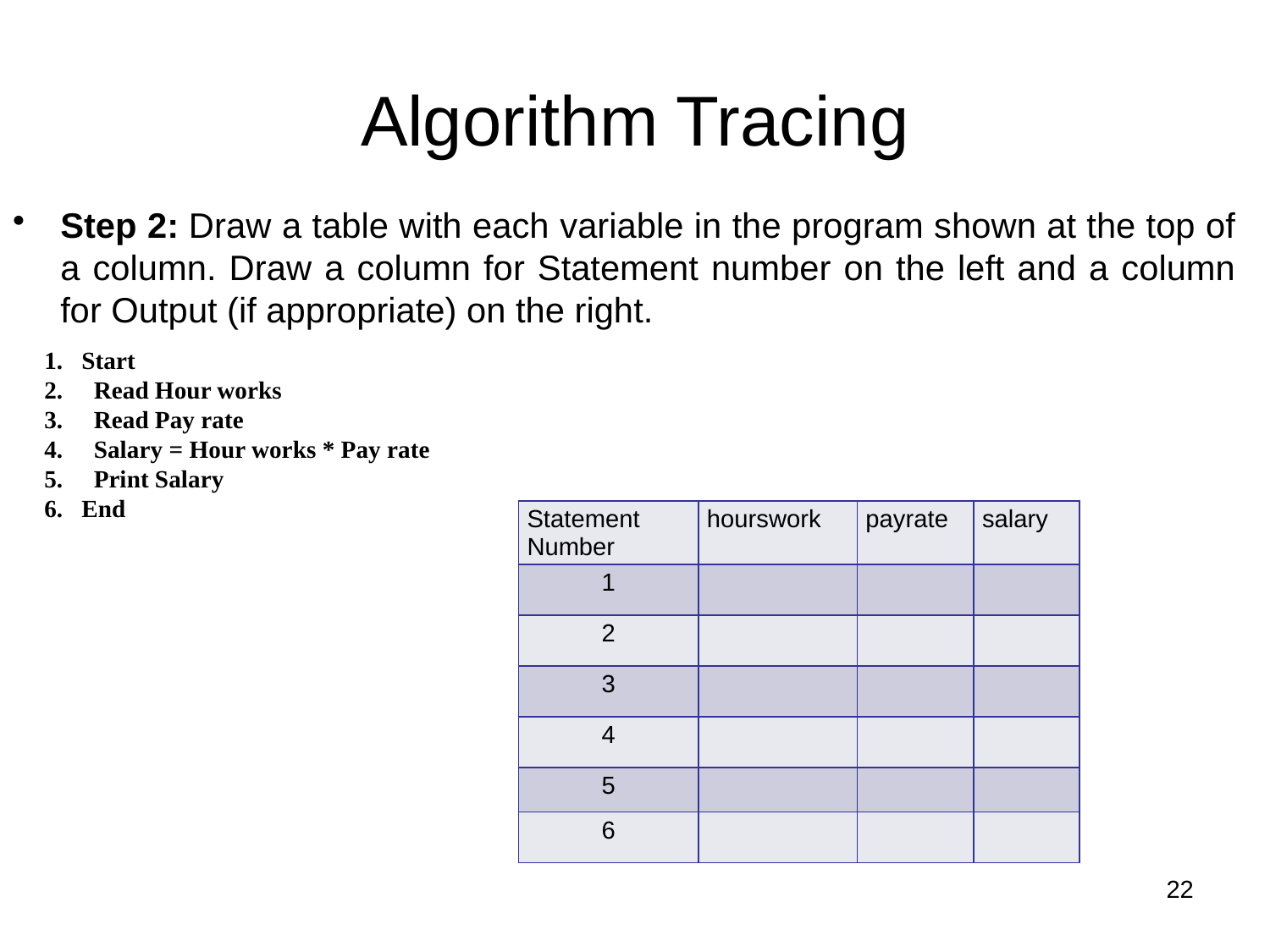

# Algorithm Tracing
Step 2: Draw a table with each variable in the program shown at the top of a column. Draw a column for Statement number on the left and a column for Output (if appropriate) on the right.

 Start
   Read Hour works
   Read Pay rate
   Salary = Hour works * Pay rate
   Print Salary
 End
| Statement Number | hourswork | payrate | salary |
| --- | --- | --- | --- |
| 1 |  |  |  |
| 2 |  |  |  |
| 3 |  |  |  |
| 4 |  |  |  |
| 5 |  |  |  |
| 6 |  |  |  |
22